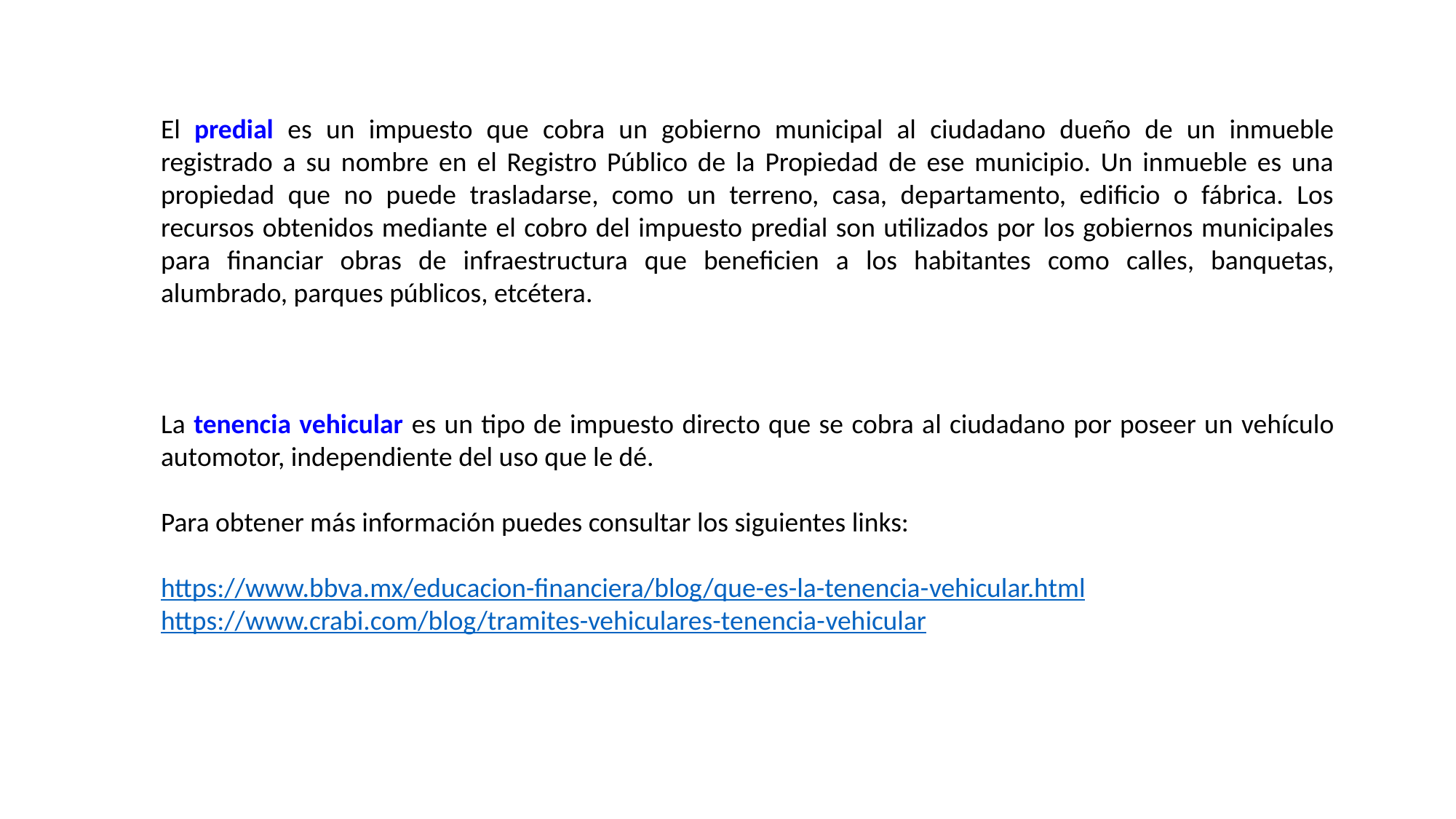

El predial es un impuesto que cobra un gobierno municipal al ciudadano dueño de un inmueble registrado a su nombre en el Registro Público de la Propiedad de ese municipio. Un inmueble es una propiedad que no puede trasladarse, como un terreno, casa, departamento, edificio o fábrica. Los recursos obtenidos mediante el cobro del impuesto predial son utilizados por los gobiernos municipales para financiar obras de infraestructura que beneficien a los habitantes como calles, banquetas, alumbrado, parques públicos, etcétera.

La tenencia vehicular es un tipo de impuesto directo que se cobra al ciudadano por poseer un vehículo automotor, independiente del uso que le dé.

Para obtener más información puedes consultar los siguientes links:

https://www.bbva.mx/educacion-financiera/blog/que-es-la-tenencia-vehicular.html
https://www.crabi.com/blog/tramites-vehiculares-tenencia-vehicular